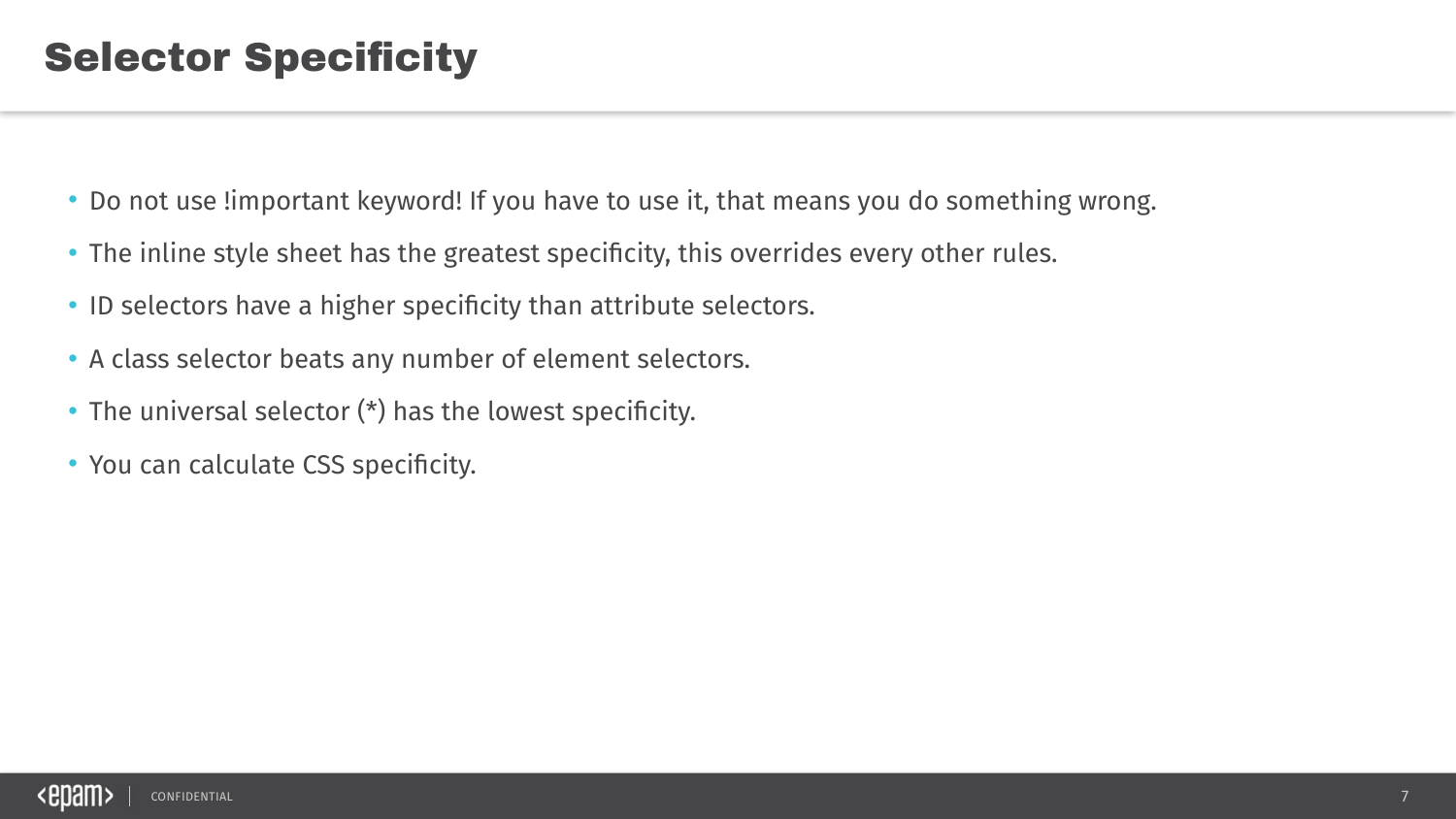

Selector Specificity
Do not use !important keyword! If you have to use it, that means you do something wrong.
The inline style sheet has the greatest specificity, this overrides every other rules.
ID selectors have a higher specificity than attribute selectors.
A class selector beats any number of element selectors.
The universal selector (*) has the lowest specificity.
You can calculate CSS specificity.